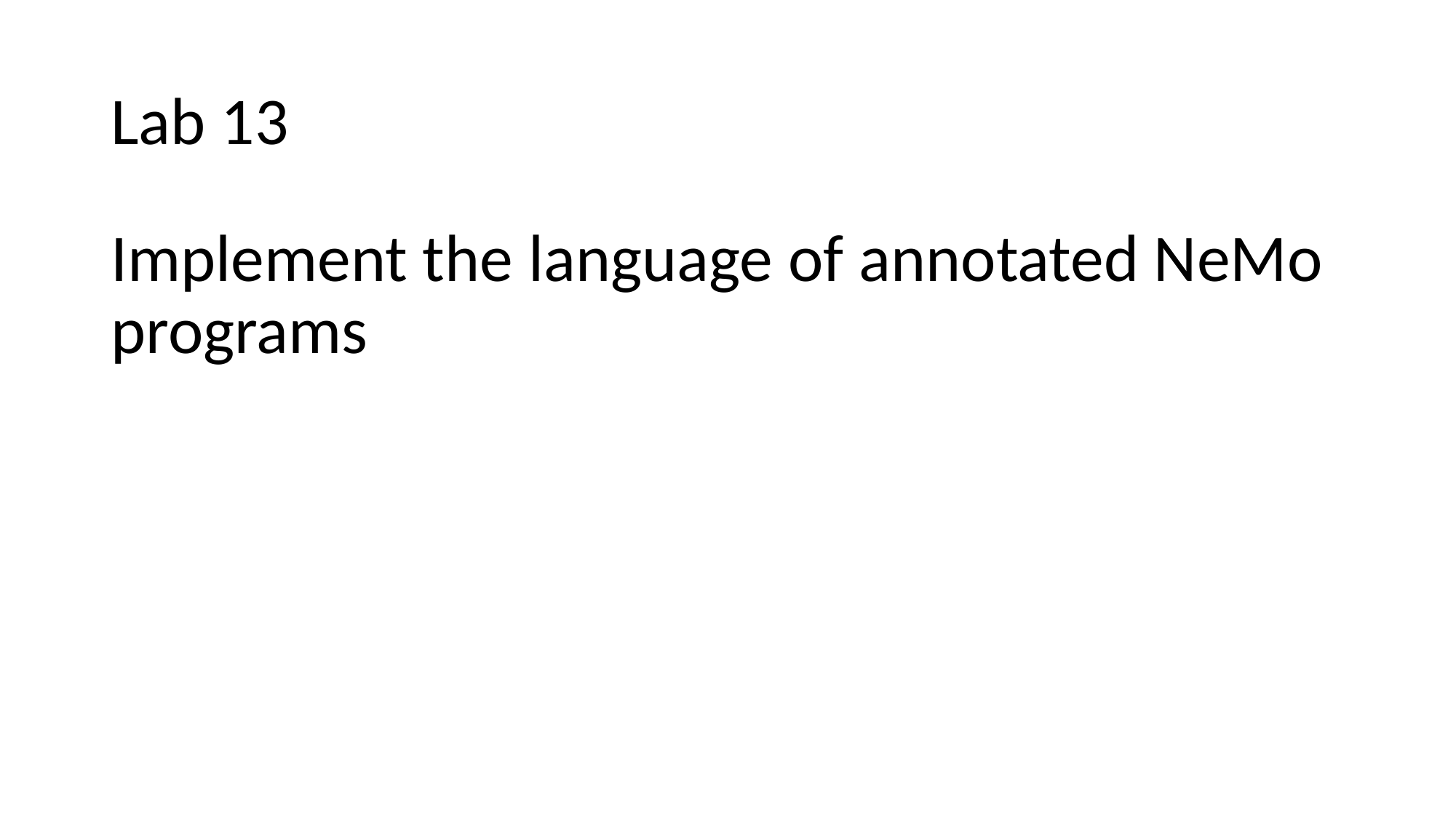

# Lab 13
Implement the language of annotated NeMo programs